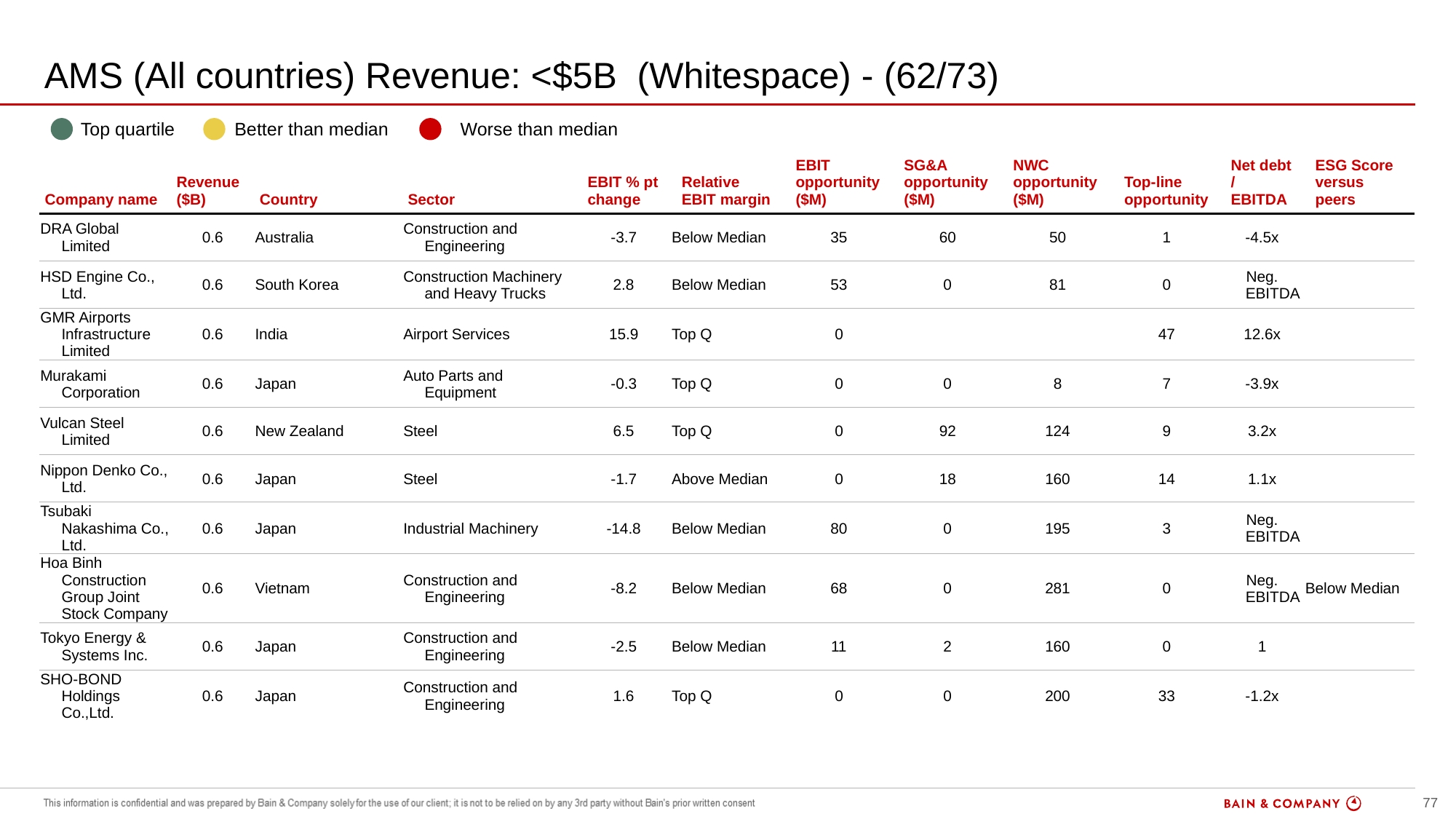

# AMS (All countries) Revenue: <$5B  (Whitespace) - (62/73)
|  | Top quartile |  | Better than median |  | Worse than median |
| --- | --- | --- | --- | --- | --- |
| Company name | Revenue ($B) | Country | Sector | EBIT % pt change | Relative EBIT margin | EBIT opportunity ($M) | SG&A opportunity ($M) | NWC opportunity ($M) | Top-line opportunity | Net debt / EBITDA | ESG Score versus peers |
| --- | --- | --- | --- | --- | --- | --- | --- | --- | --- | --- | --- |
| DRA Global Limited | 0.6 | Australia | Construction and Engineering | -3.7 | Below Median | 35 | 60 | 50 | 1 | -4.5x |  |
| HSD Engine Co., Ltd. | 0.6 | South Korea | Construction Machinery and Heavy Trucks | 2.8 | Below Median | 53 | 0 | 81 | 0 | Neg. EBITDA |  |
| GMR Airports Infrastructure Limited | 0.6 | India | Airport Services | 15.9 | Top Q | 0 |  |  | 47 | 12.6x |  |
| Murakami Corporation | 0.6 | Japan | Auto Parts and Equipment | -0.3 | Top Q | 0 | 0 | 8 | 7 | -3.9x |  |
| Vulcan Steel Limited | 0.6 | New Zealand | Steel | 6.5 | Top Q | 0 | 92 | 124 | 9 | 3.2x |  |
| Nippon Denko Co., Ltd. | 0.6 | Japan | Steel | -1.7 | Above Median | 0 | 18 | 160 | 14 | 1.1x |  |
| Tsubaki Nakashima Co., Ltd. | 0.6 | Japan | Industrial Machinery | -14.8 | Below Median | 80 | 0 | 195 | 3 | Neg. EBITDA |  |
| Hoa Binh Construction Group Joint Stock Company | 0.6 | Vietnam | Construction and Engineering | -8.2 | Below Median | 68 | 0 | 281 | 0 | Neg. EBITDA | Below Median |
| Tokyo Energy & Systems Inc. | 0.6 | Japan | Construction and Engineering | -2.5 | Below Median | 11 | 2 | 160 | 0 | 1 |  |
| SHO-BOND Holdings Co.,Ltd. | 0.6 | Japan | Construction and Engineering | 1.6 | Top Q | 0 | 0 | 200 | 33 | -1.2x |  |